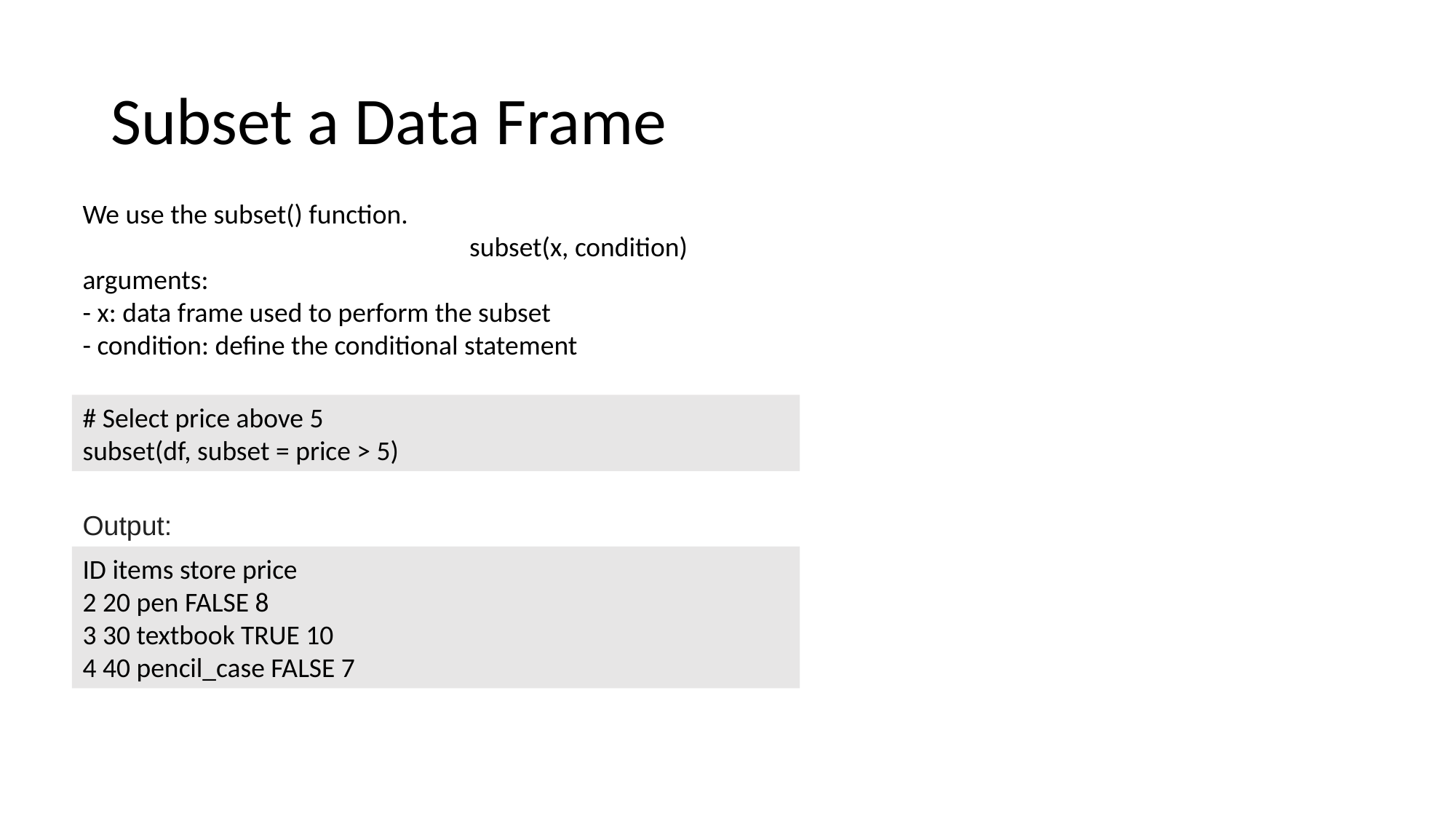

# Subset a Data Frame
We use the subset() function.
subset(x, condition)
arguments:
- x: data frame used to perform the subset
- condition: define the conditional statement
# Select price above 5
subset(df, subset = price > 5)
Output:
ID items store price
2 20 pen FALSE 8
3 30 textbook TRUE 10
4 40 pencil_case FALSE 7